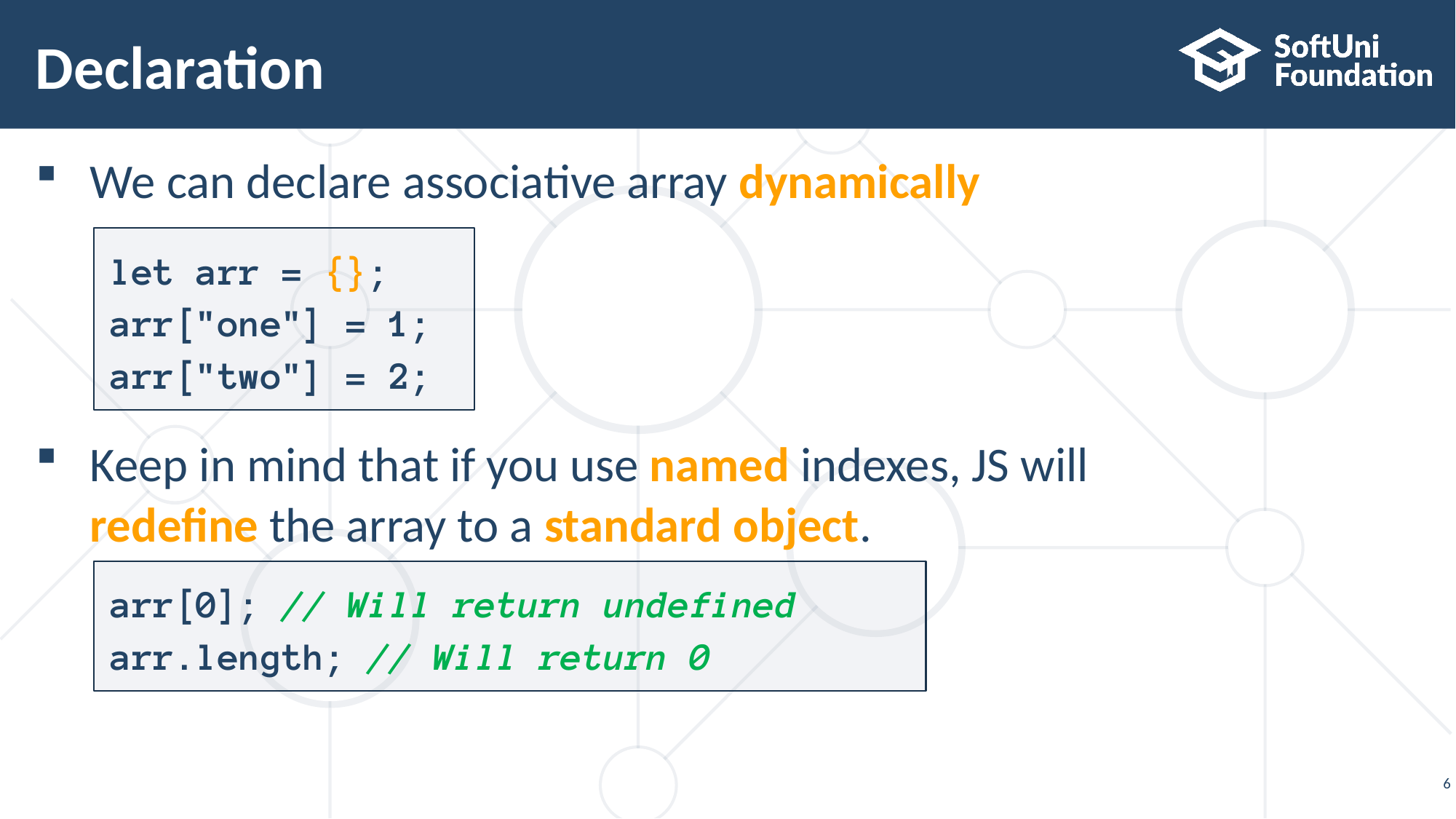

# Declaration
We can declare associative array dynamically
Keep in mind that if you use named indexes, JS will
redefine the array to a standard object.
let arr = {};
arr["one"] = 1;
arr["two"] = 2;
arr[0]; // Will return undefined
arr.length; // Will return 0
6